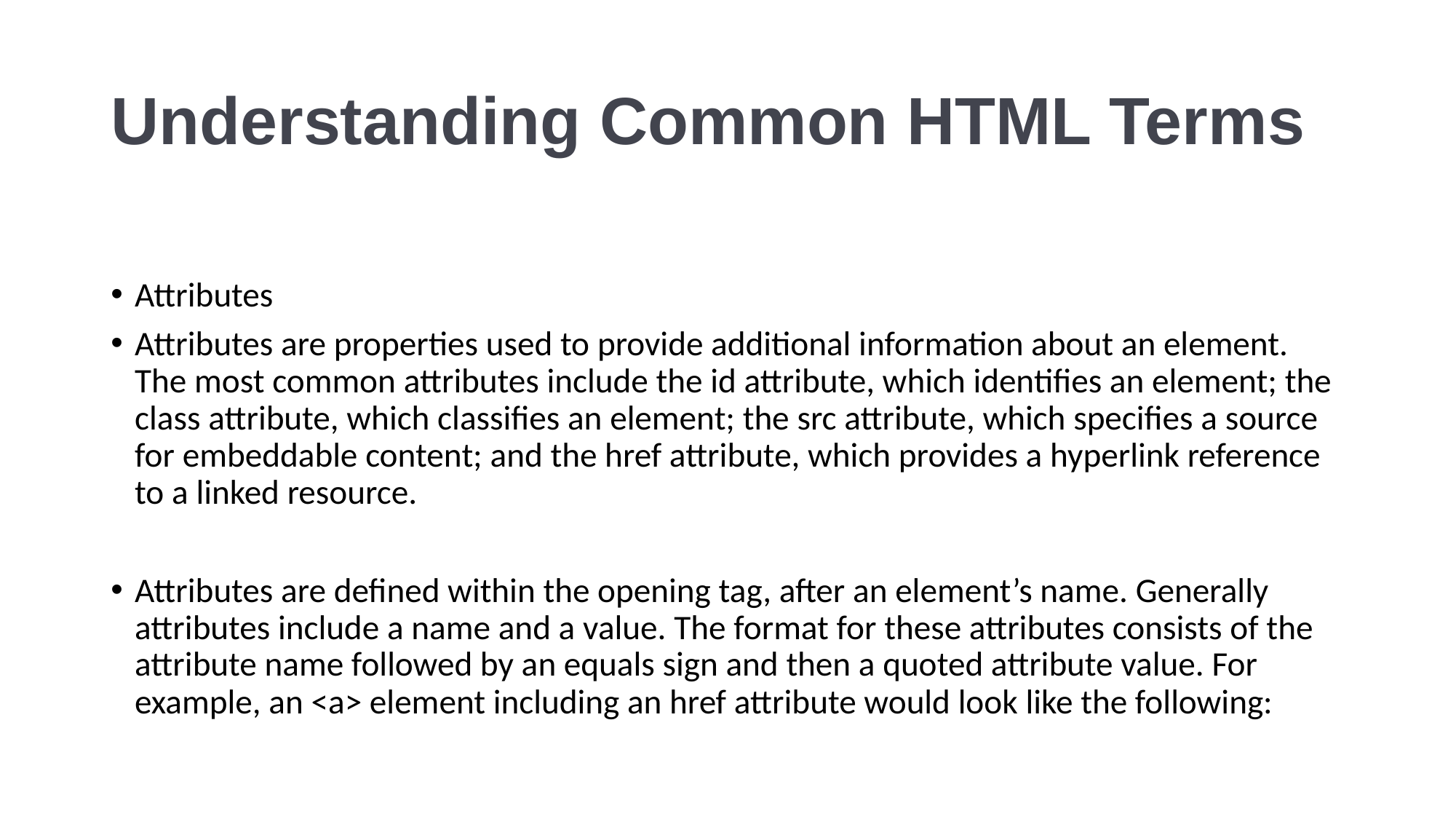

# Understanding Common HTML Terms

Attributes
Attributes are properties used to provide additional information about an element. The most common attributes include the id attribute, which identifies an element; the class attribute, which classifies an element; the src attribute, which specifies a source for embeddable content; and the href attribute, which provides a hyperlink reference to a linked resource.

Attributes are defined within the opening tag, after an element’s name. Generally attributes include a name and a value. The format for these attributes consists of the attribute name followed by an equals sign and then a quoted attribute value. For example, an <a> element including an href attribute would look like the following: